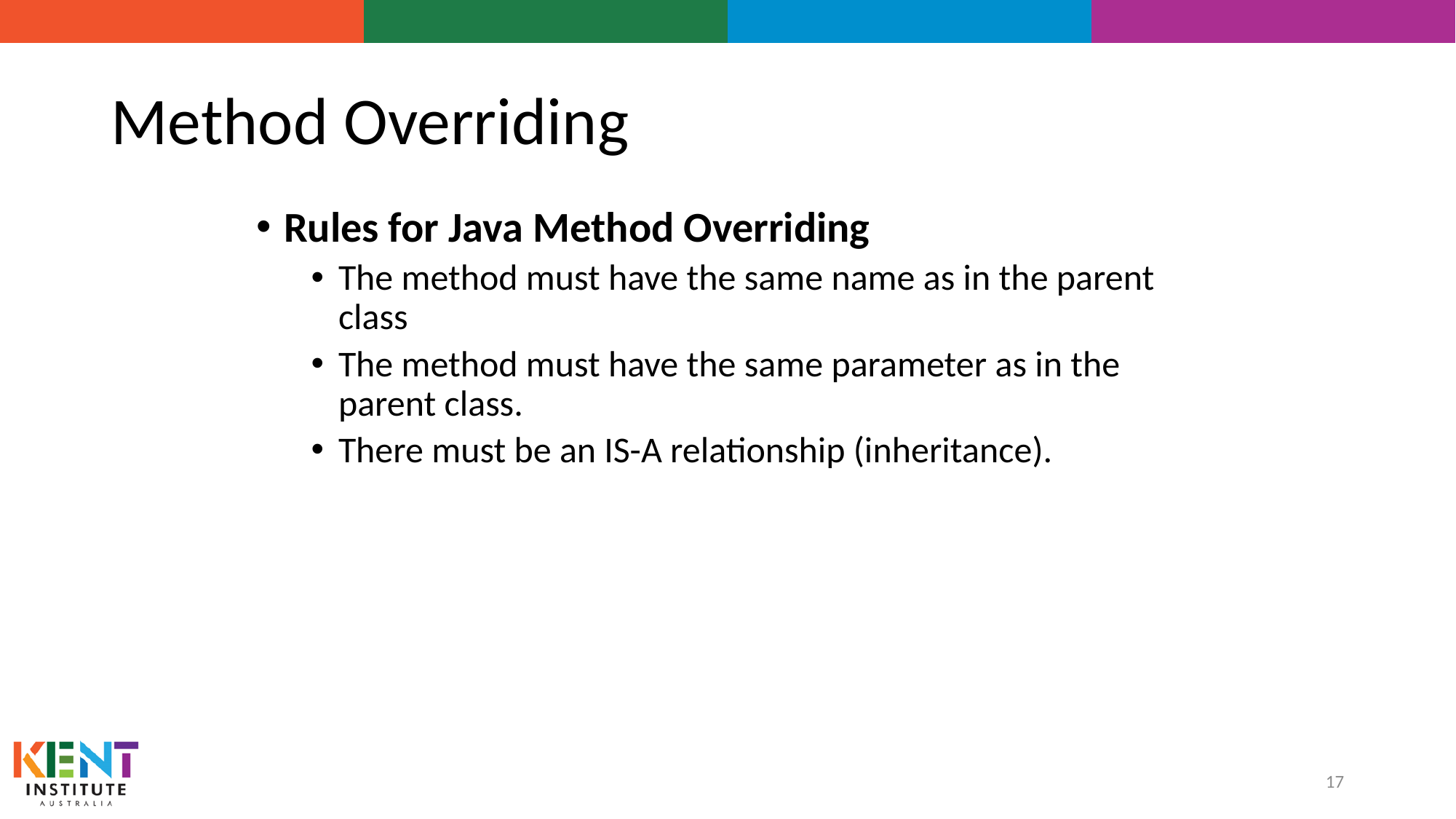

# Method Overriding
Rules for Java Method Overriding
The method must have the same name as in the parent class
The method must have the same parameter as in the parent class.
There must be an IS-A relationship (inheritance).

17